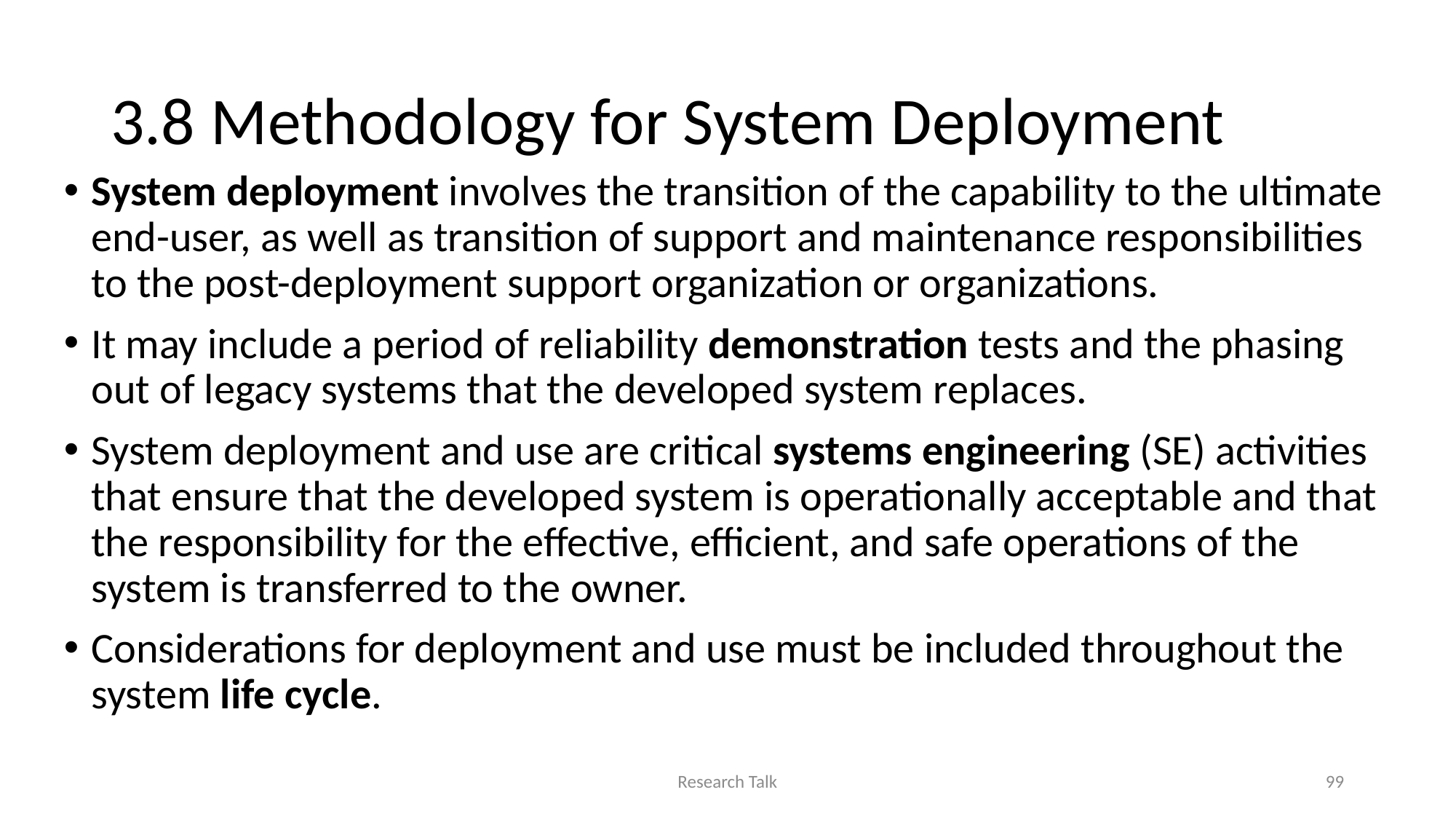

# 3.8 Methodology for System Deployment
System deployment involves the transition of the capability to the ultimate end-user, as well as transition of support and maintenance responsibilities to the post-deployment support organization or organizations.
It may include a period of reliability demonstration tests and the phasing out of legacy systems that the developed system replaces.
System deployment and use are critical systems engineering (SE) activities that ensure that the developed system is operationally acceptable and that the responsibility for the effective, efficient, and safe operations of the system is transferred to the owner.
Considerations for deployment and use must be included throughout the system life cycle.
Research Talk
99